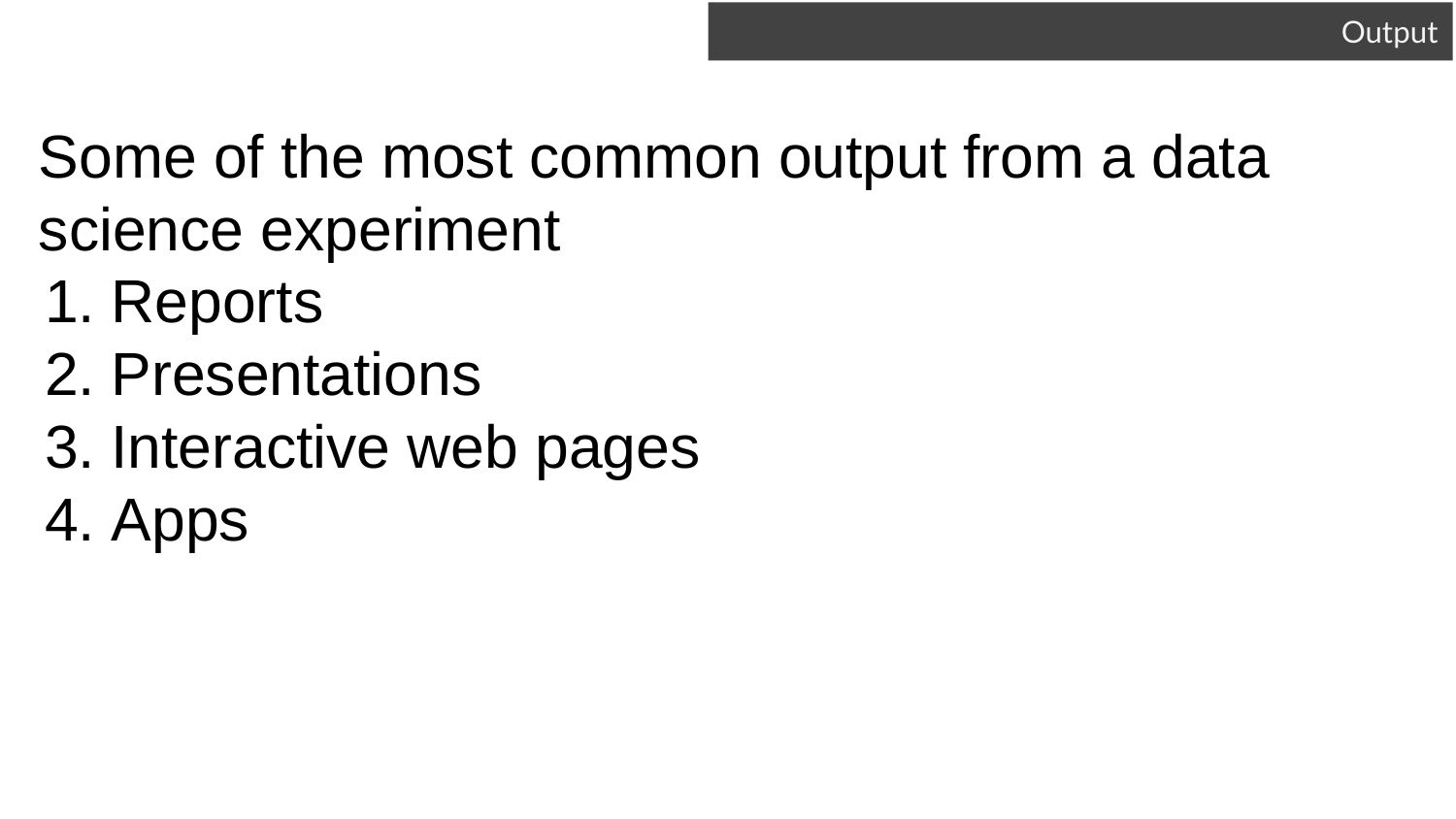

# Output
Some of the most common output from a data science experiment
Reports
Presentations
Interactive web pages
Apps